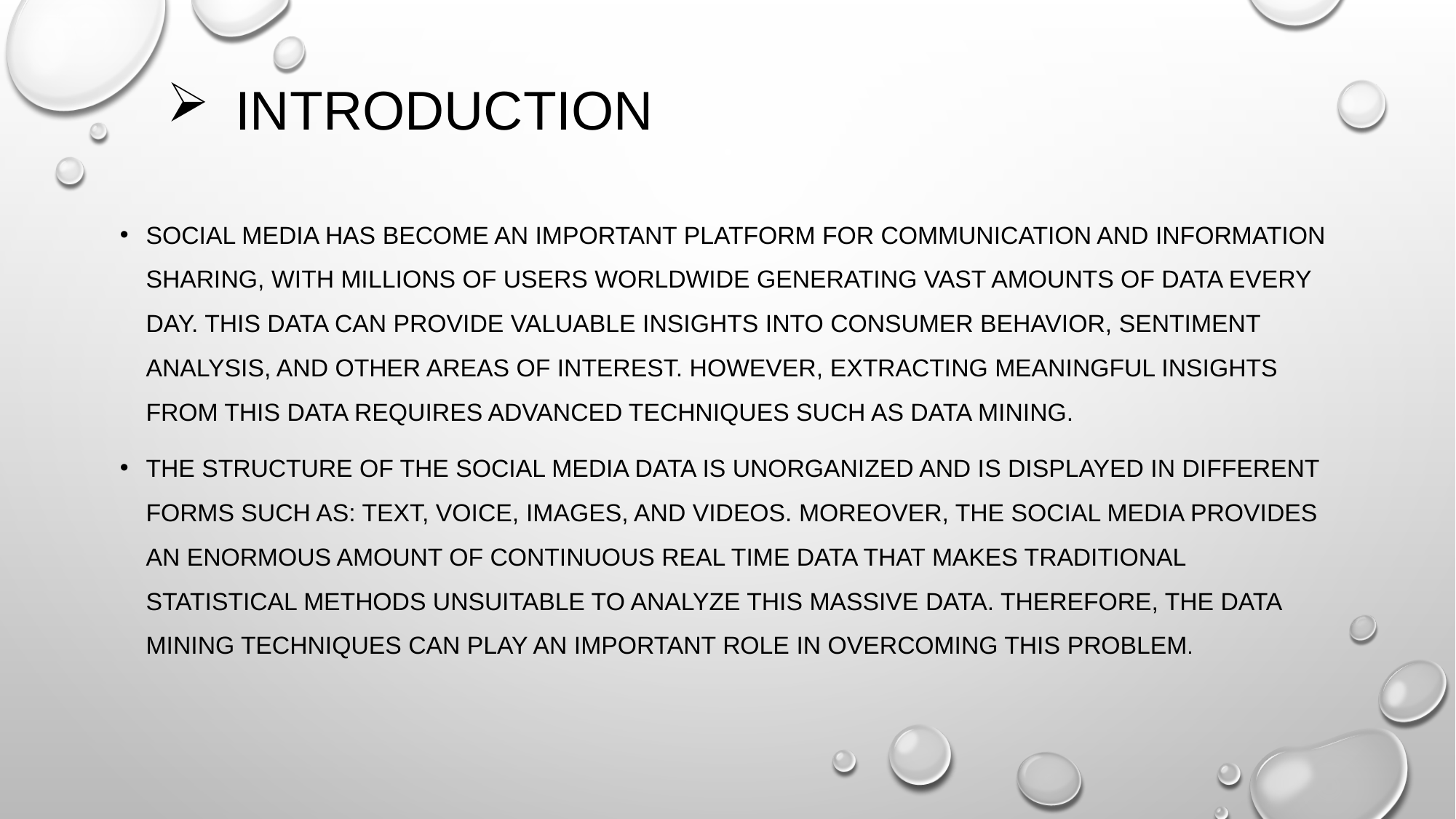

# introduction
Social media has become an important platform for communication and information sharing, with millions of users worldwide generating vast amounts of data every day. This data can provide valuable insights into consumer behavior, sentiment analysis, and other areas of interest. However, extracting meaningful insights from this data requires advanced techniques such as data mining.
The structure of the social media data is unorganized and is displayed in different forms such as: text, voice, images, and videos. Moreover, the social media provides an enormous amount of continuous real time data that makes traditional statistical methods unsuitable to analyze this massive data. Therefore, the data mining techniques can play an important role in overcoming this problem.